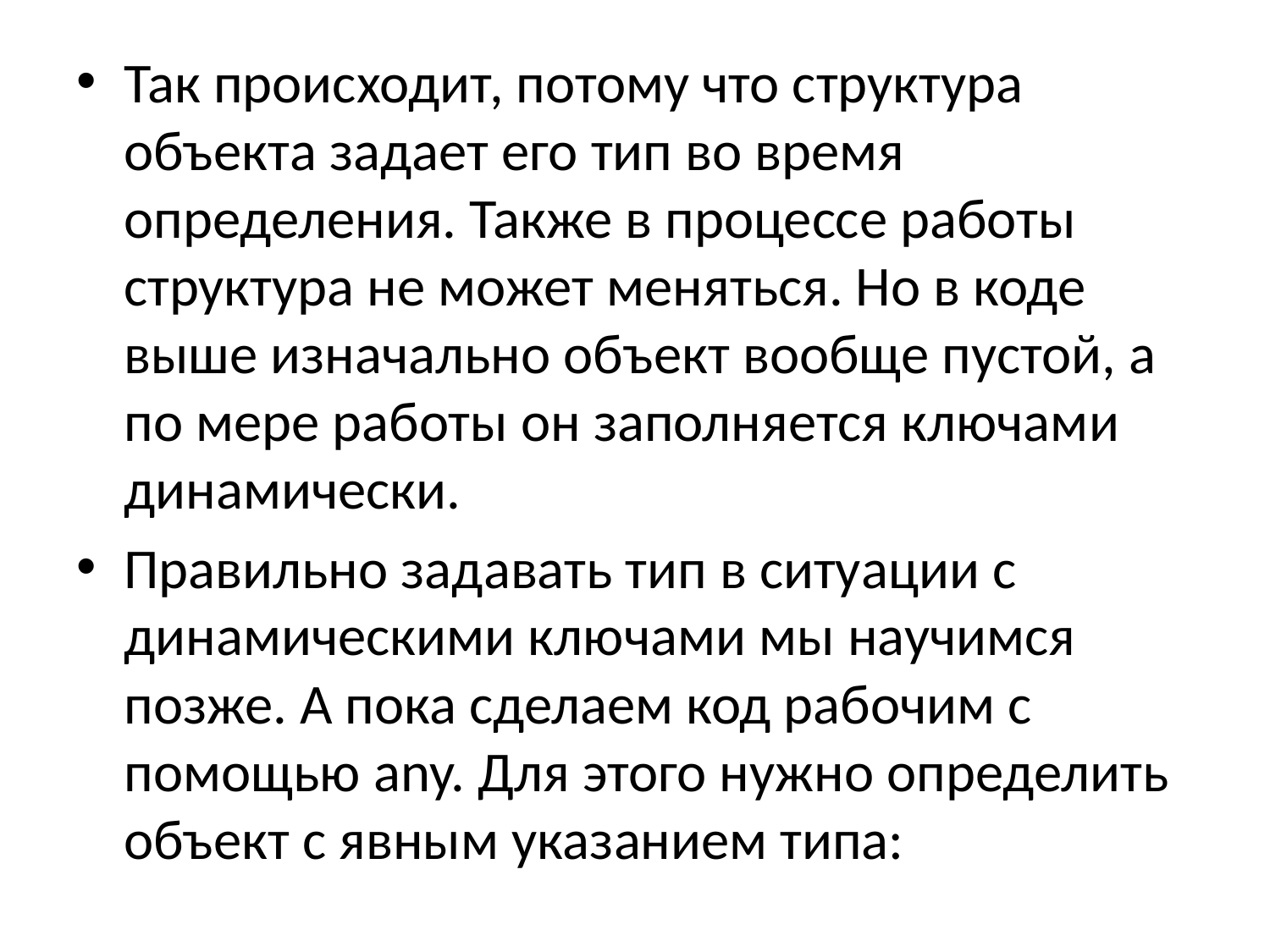

Так происходит, потому что структура объекта задает его тип во время определения. Также в процессе работы структура не может меняться. Но в коде выше изначально объект вообще пустой, а по мере работы он заполняется ключами динамически.
Правильно задавать тип в ситуации с динамическими ключами мы научимся позже. А пока сделаем код рабочим с помощью any. Для этого нужно определить объект с явным указанием типа: